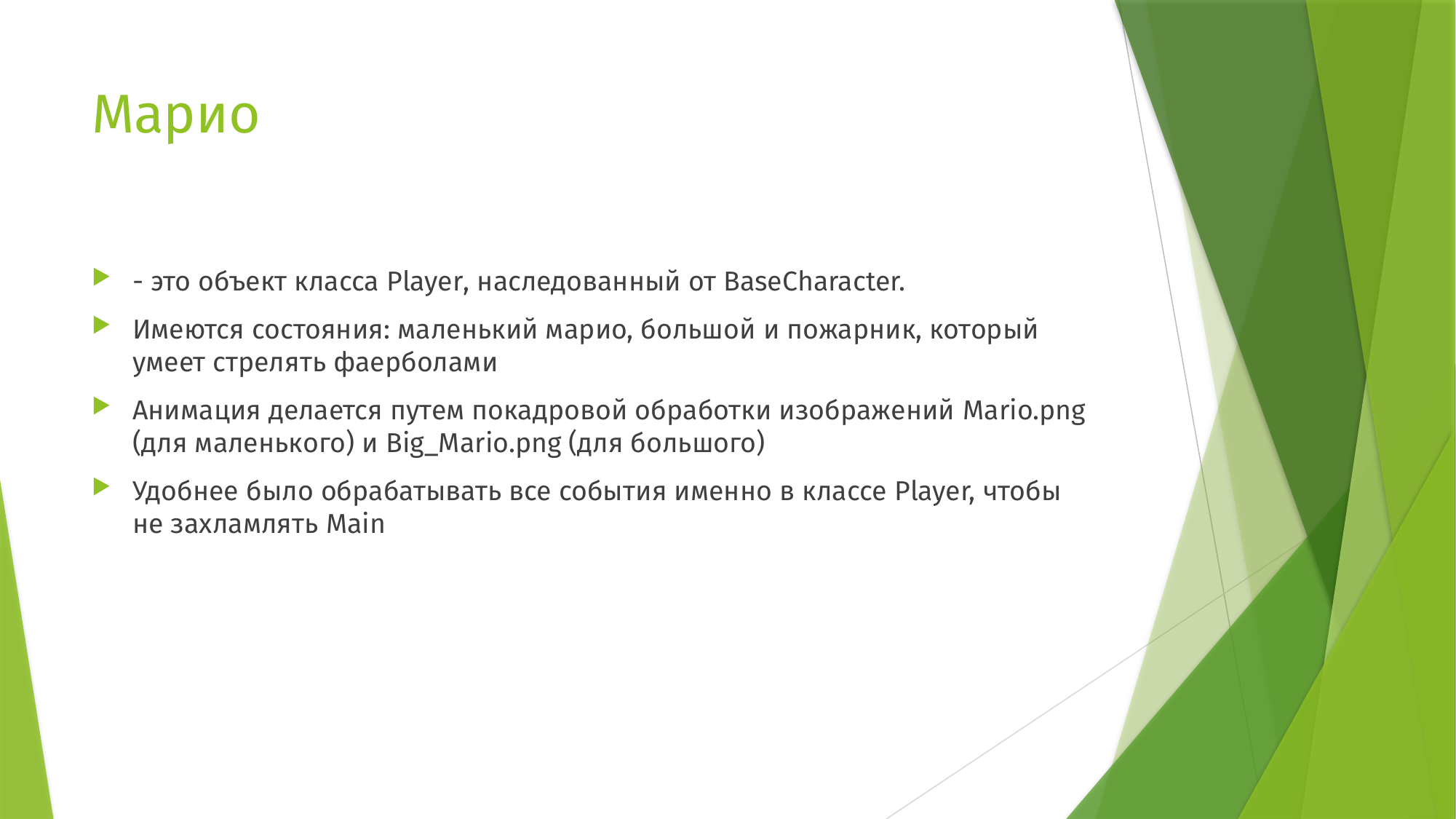

# Марио
- это объект класса Player, наследованный от BaseCharacter.
Имеются состояния: маленький марио, большой и пожарник, который умеет стрелять фаерболами
Анимация делается путем покадровой обработки изображений Mario.png (для маленького) и Big_Mario.png (для большого)
Удобнее было обрабатывать все события именно в классе Player, чтобы не захламлять Main